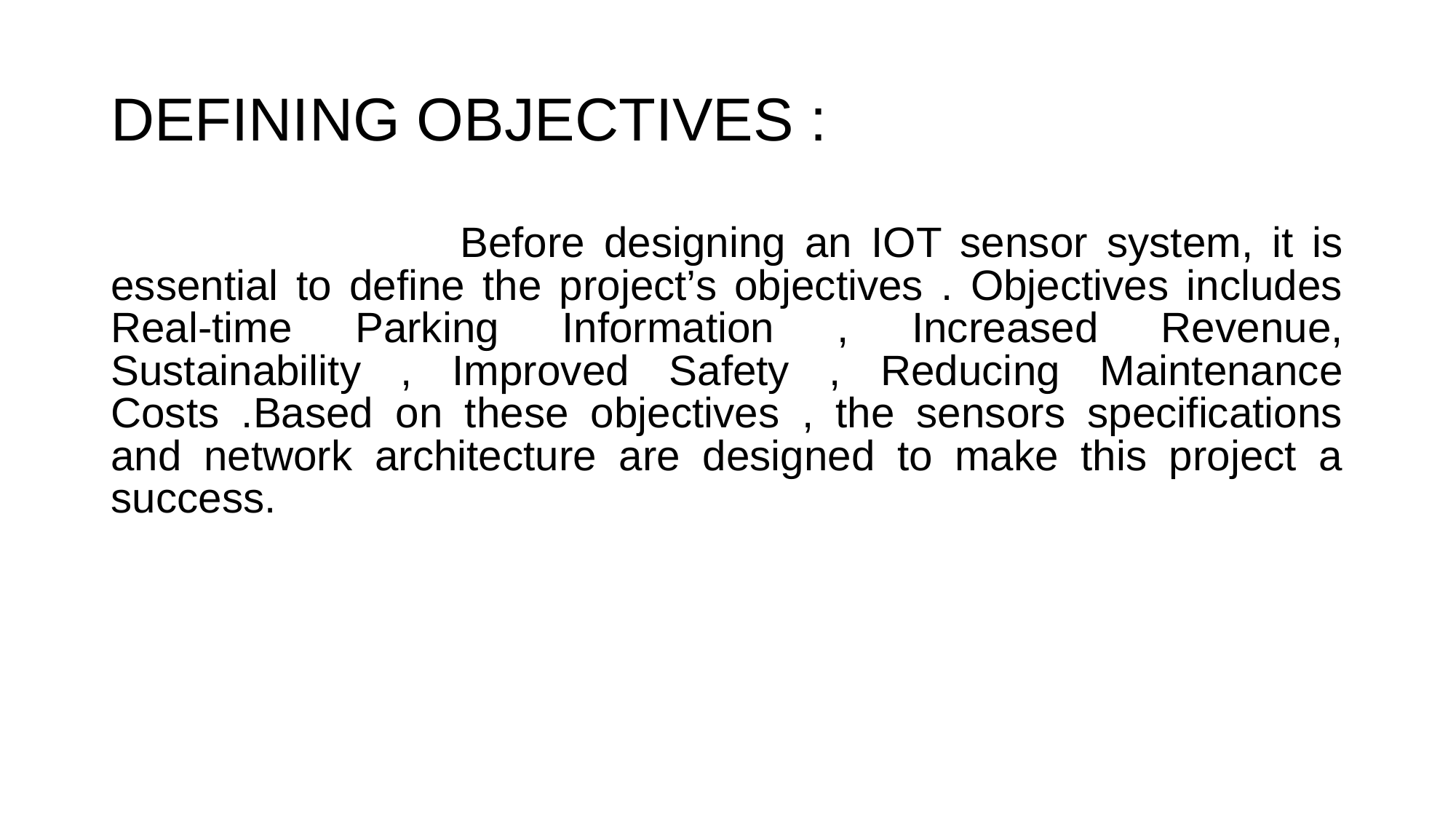

# DEFINING OBJECTIVES :
   			Before designing an IOT sensor system, it is essential to define the project’s objectives . Objectives includes Real-time Parking Information , Increased Revenue, Sustainability , Improved Safety , Reducing Maintenance Costs .Based on these objectives , the sensors specifications and network architecture are designed to make this project a success.